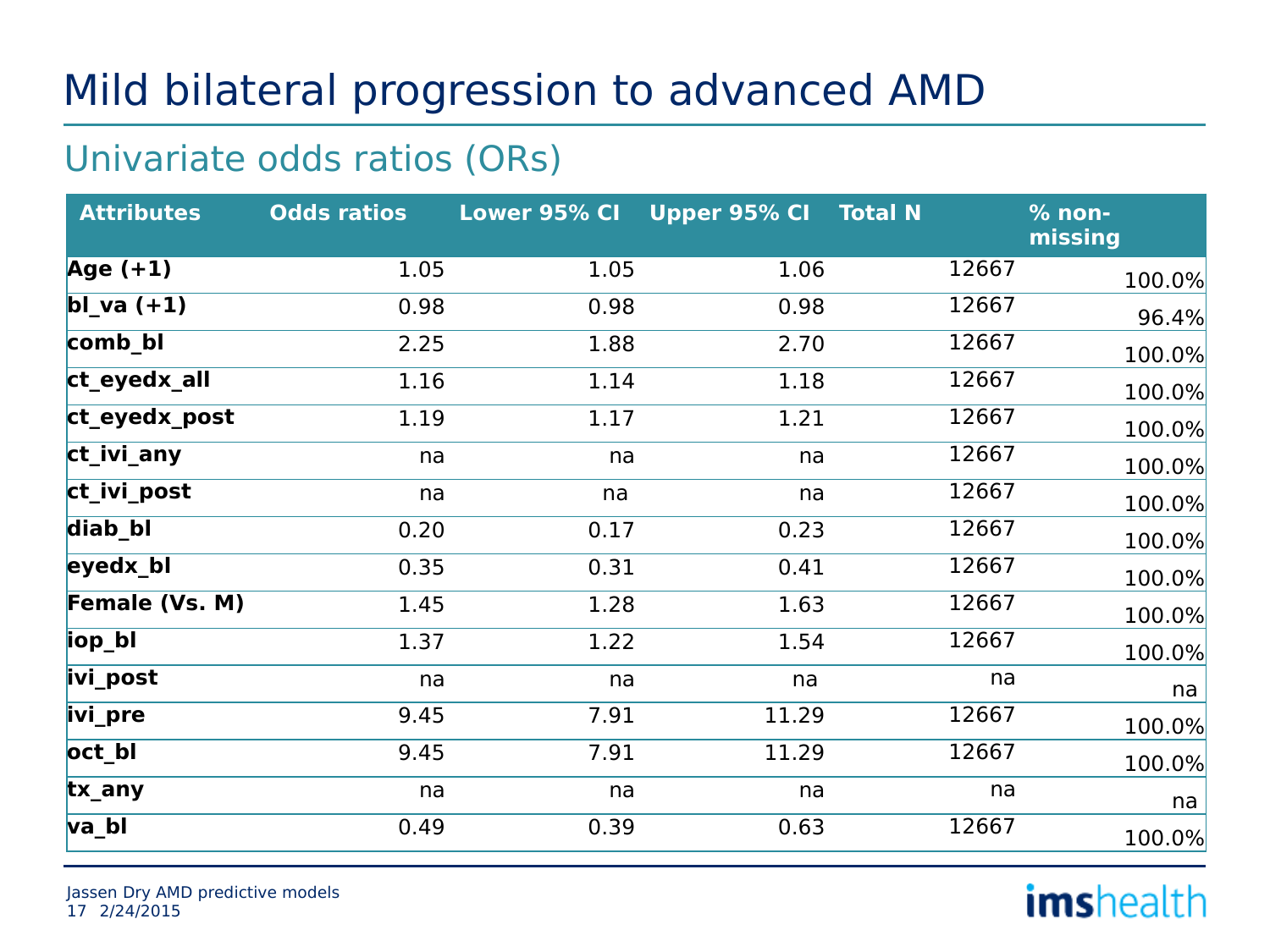

# Mild bilateral progression to advanced AMD
Univariate odds ratios (ORs)
| Attributes | Odds ratios | Lower 95% CI | Upper 95% CI | Total N | % non-missing |
| --- | --- | --- | --- | --- | --- |
| Age (+1) | 1.05 | 1.05 | 1.06 | 12667 | 100.0% |
| bl\_va (+1) | 0.98 | 0.98 | 0.98 | 12667 | 96.4% |
| comb\_bl | 2.25 | 1.88 | 2.70 | 12667 | 100.0% |
| ct\_eyedx\_all | 1.16 | 1.14 | 1.18 | 12667 | 100.0% |
| ct\_eyedx\_post | 1.19 | 1.17 | 1.21 | 12667 | 100.0% |
| ct\_ivi\_any | na | na | na | 12667 | 100.0% |
| ct\_ivi\_post | na | na | na | 12667 | 100.0% |
| diab\_bl | 0.20 | 0.17 | 0.23 | 12667 | 100.0% |
| eyedx\_bl | 0.35 | 0.31 | 0.41 | 12667 | 100.0% |
| Female (Vs. M) | 1.45 | 1.28 | 1.63 | 12667 | 100.0% |
| iop\_bl | 1.37 | 1.22 | 1.54 | 12667 | 100.0% |
| ivi\_post | na | na | na | na | na |
| ivi\_pre | 9.45 | 7.91 | 11.29 | 12667 | 100.0% |
| oct\_bl | 9.45 | 7.91 | 11.29 | 12667 | 100.0% |
| tx\_any | na | na | na | na | na |
| va\_bl | 0.49 | 0.39 | 0.63 | 12667 | 100.0% |
Jassen Dry AMD predictive models
2/24/2015
17